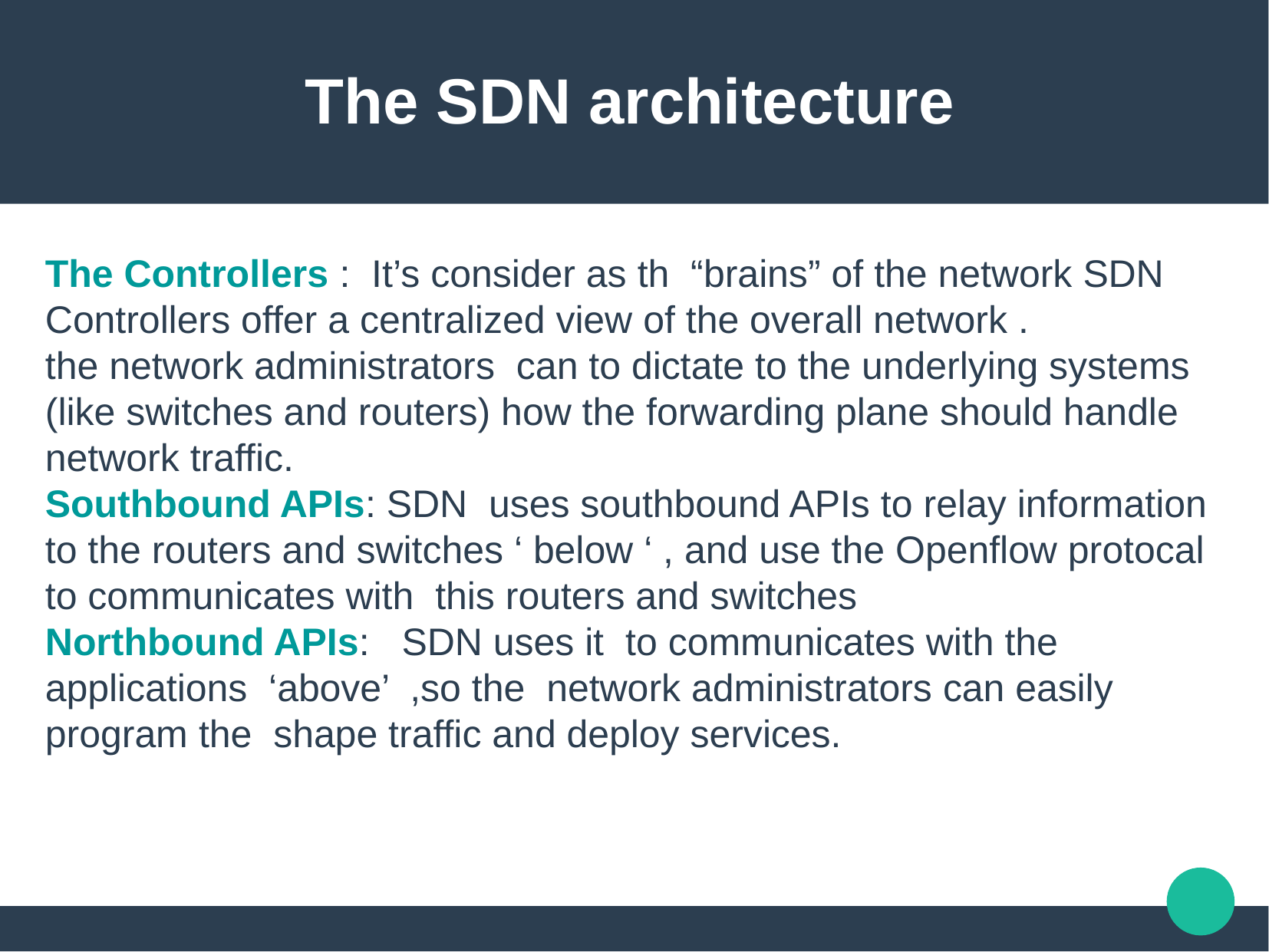

The SDN architecture
The Controllers :  It’s consider as th  “brains” of the network SDN Controllers offer a centralized view of the overall network .
the network administrators  can to dictate to the underlying systems (like switches and routers) how the forwarding plane should handle network traffic.
Southbound APIs: SDN  uses southbound APIs to relay information to the routers and switches ‘ below ‘ , and use the Openflow protocal to communicates with  this routers and switches
Northbound APIs:   SDN uses it  to communicates with the applications  ‘above’  ,so the  network administrators can easily program the  shape traffic and deploy services.